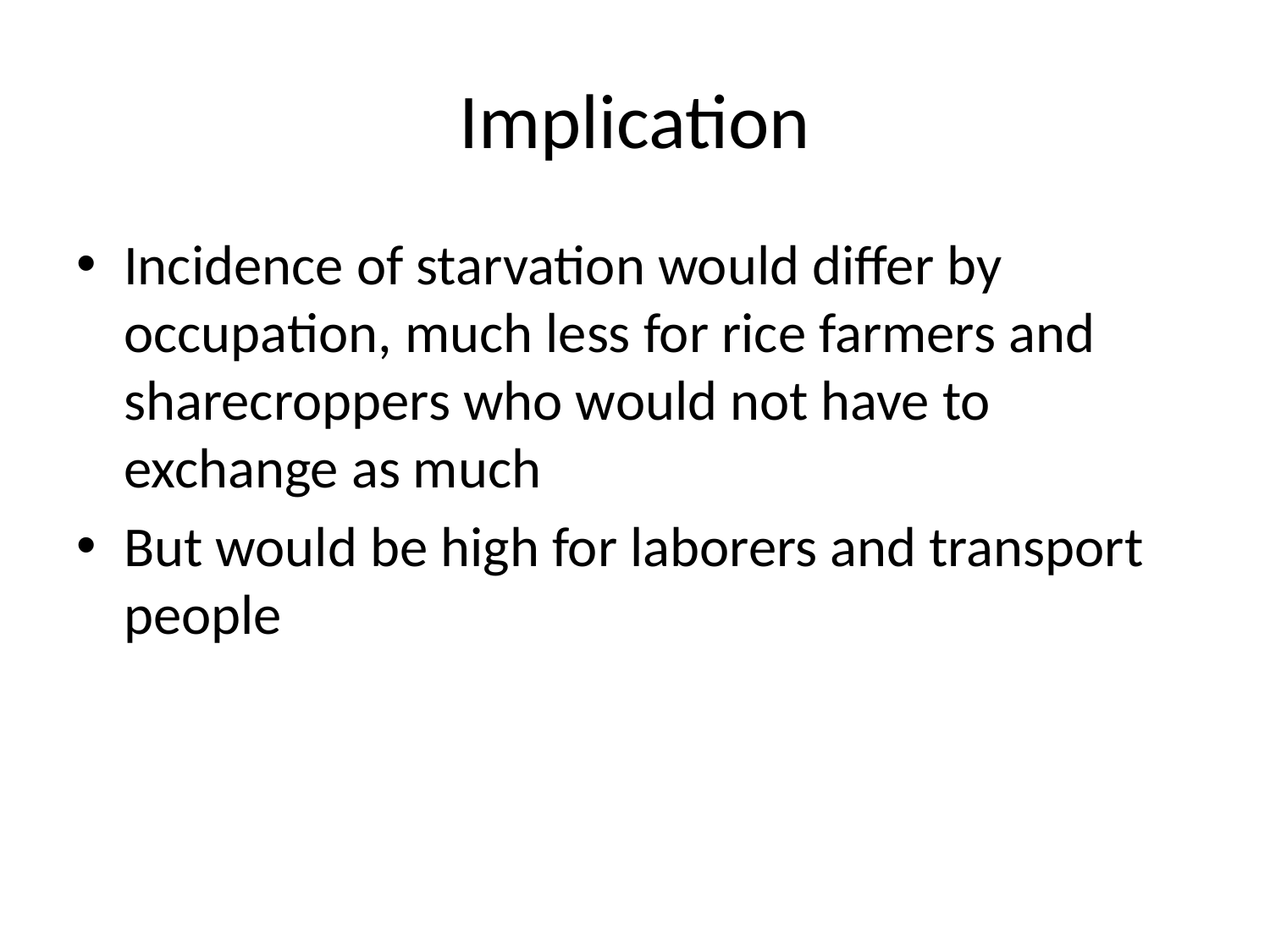

# Implication
Incidence of starvation would differ by occupation, much less for rice farmers and sharecroppers who would not have to exchange as much
But would be high for laborers and transport people